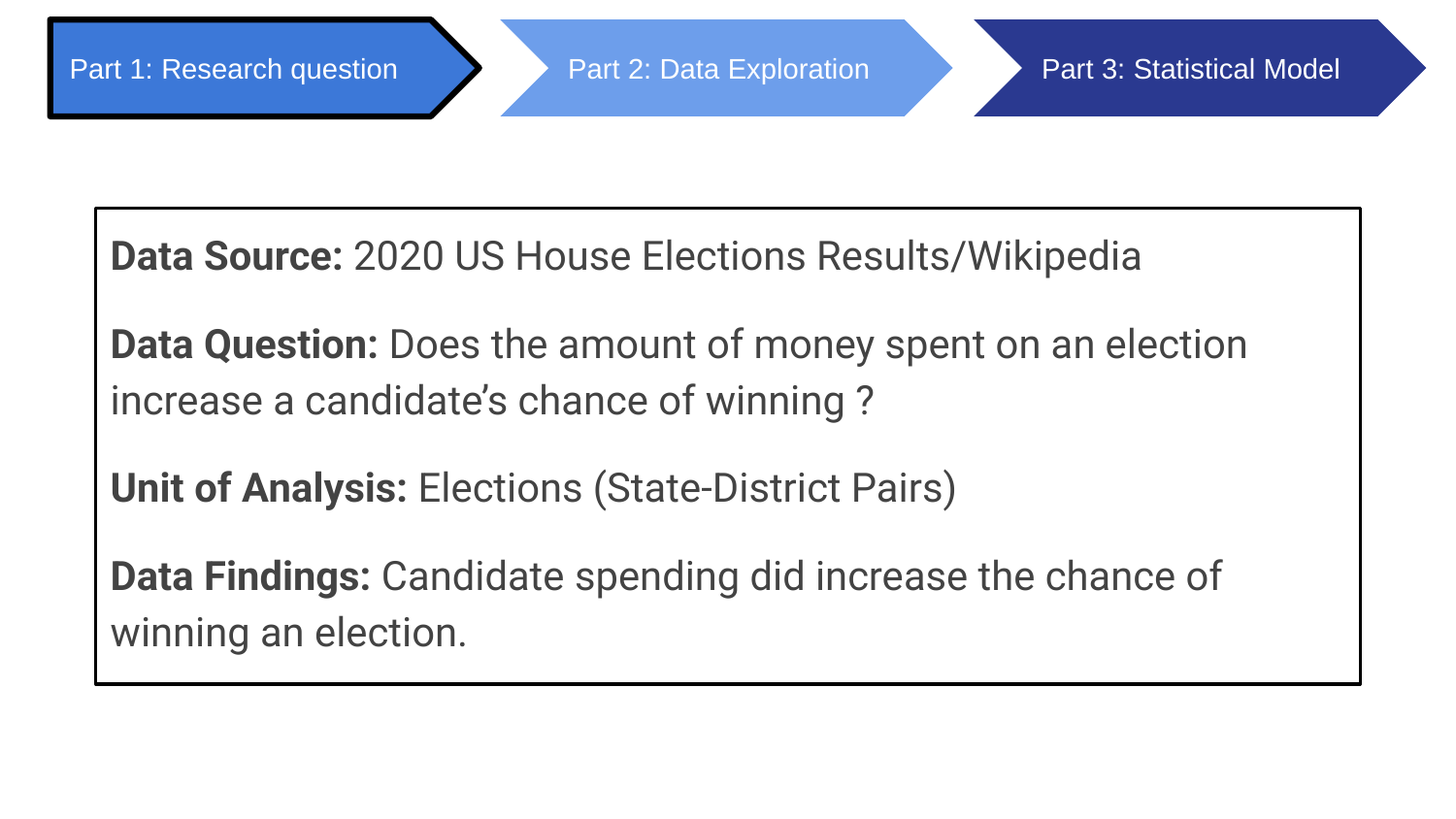

Part 1: Research question
Part 2: Data Exploration
Part 3: Statistical Model
Data Source: 2020 US House Elections Results/Wikipedia
Data Question: Does the amount of money spent on an election increase a candidate’s chance of winning ?
Unit of Analysis: Elections (State-District Pairs)
Data Findings: Candidate spending did increase the chance of winning an election.